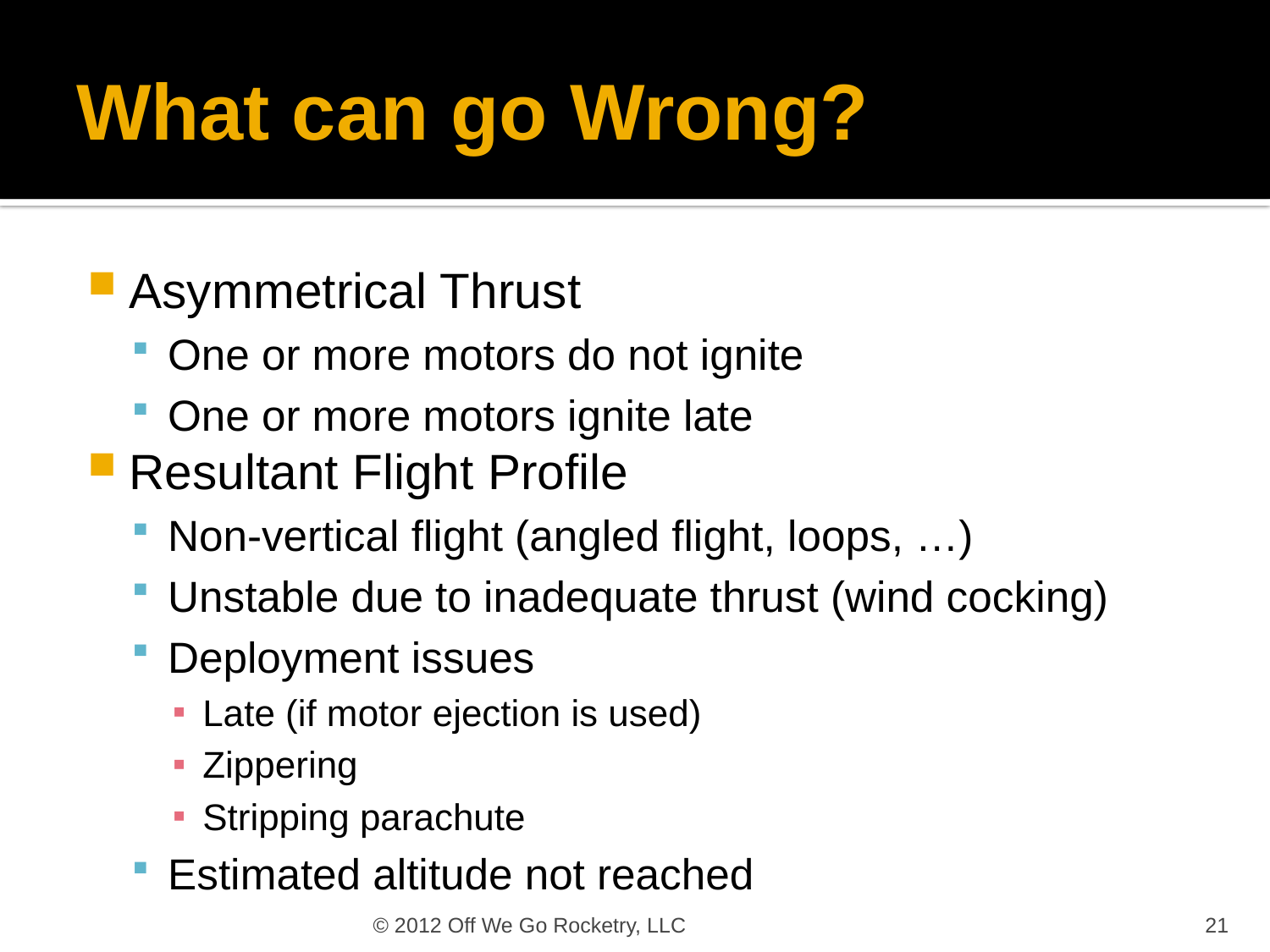

# What can go Wrong?
Asymmetrical Thrust
One or more motors do not ignite
One or more motors ignite late
Resultant Flight Profile
Non-vertical flight (angled flight, loops, …)
Unstable due to inadequate thrust (wind cocking)
Deployment issues
Late (if motor ejection is used)
Zippering
Stripping parachute
Estimated altitude not reached

© 2012 Off We Go Rocketry, LLC
21